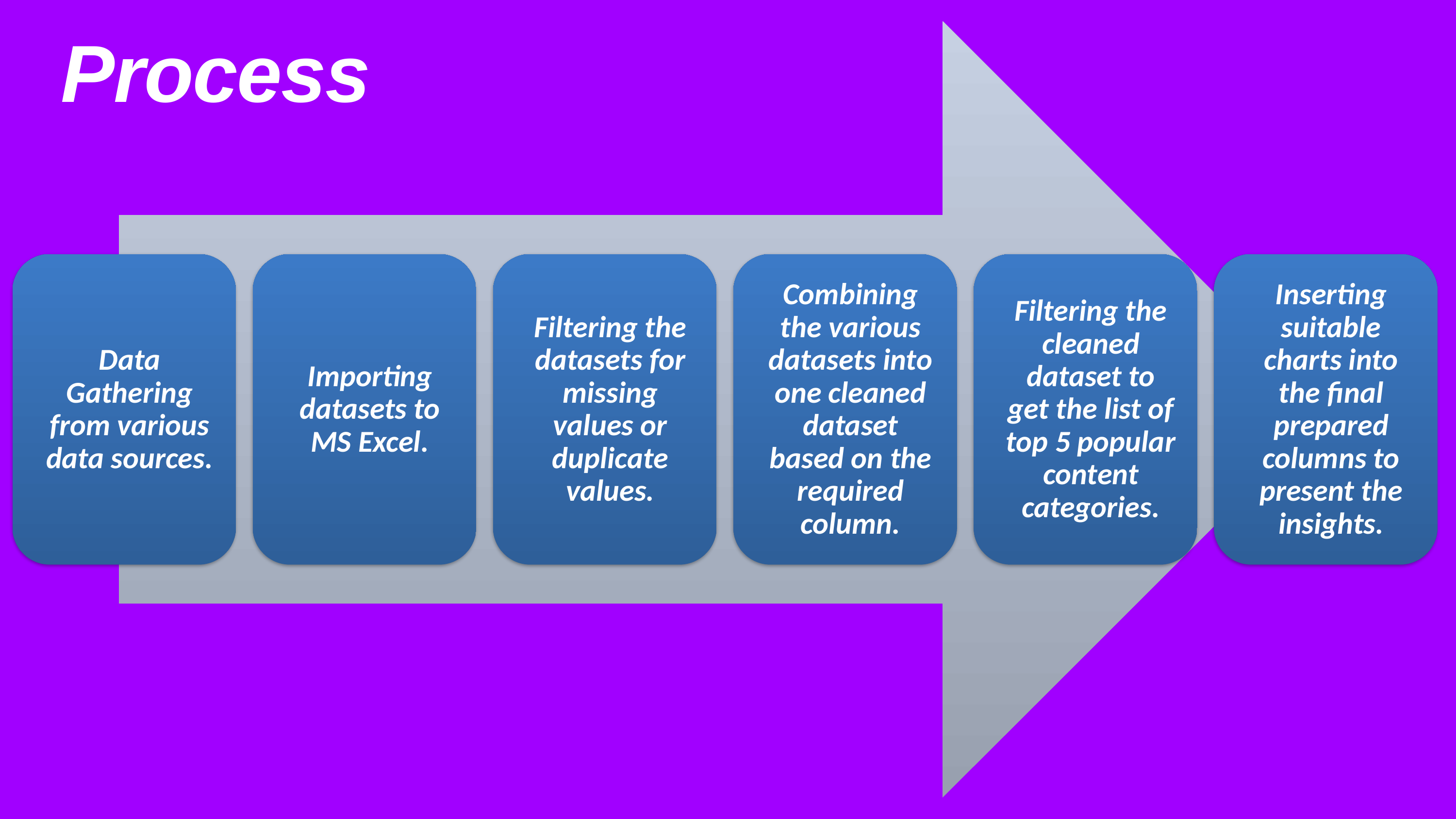

Data Gathering from various data sources.
Importing datasets to MS Excel.
Filtering the datasets for missing values or duplicate values.
Combining the various datasets into one cleaned dataset based on the required column.
Filtering the cleaned dataset to get the list of top 5 popular content categories.
Inserting suitable charts into the final prepared columns to present the insights.
Process